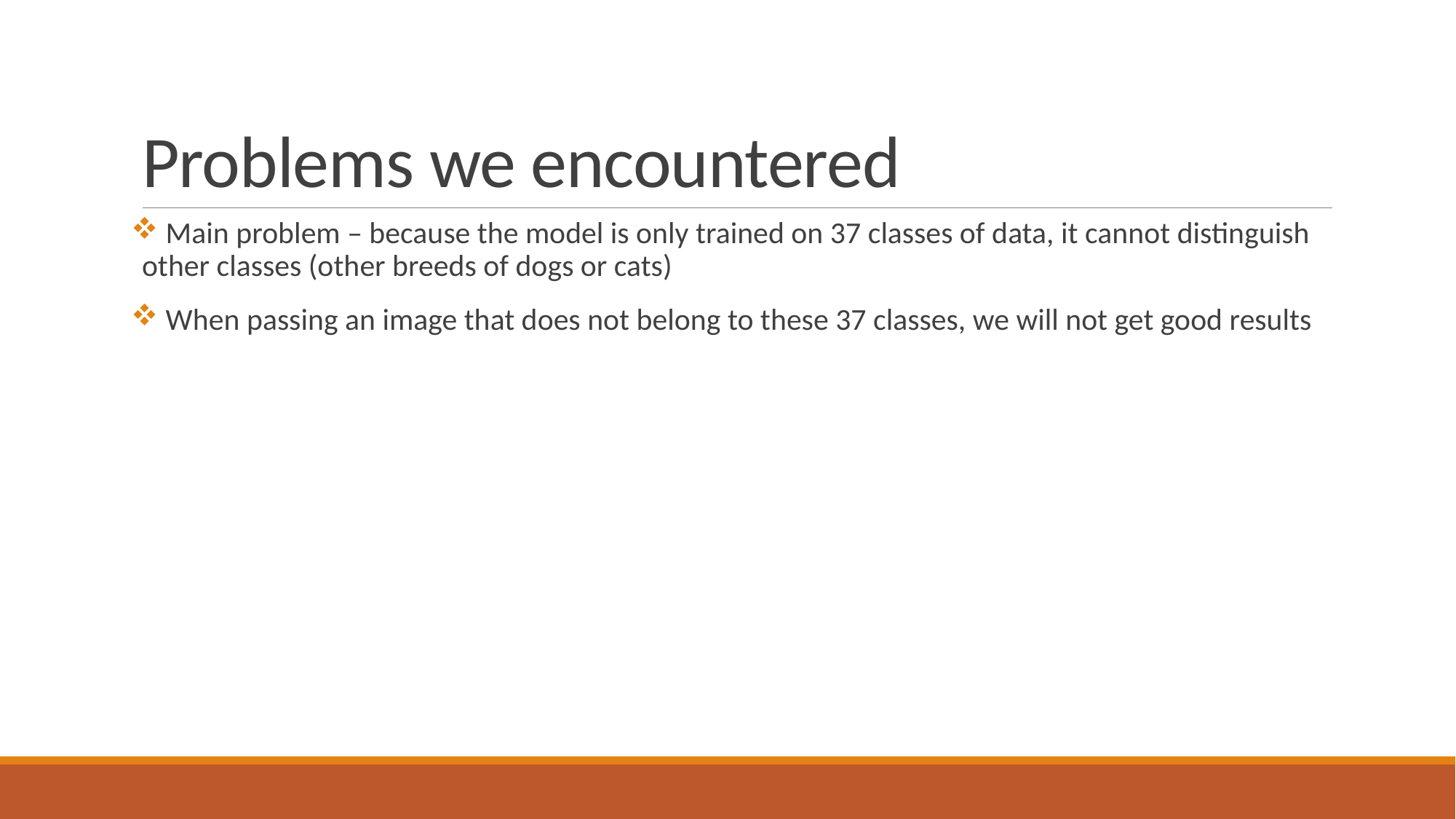

# Problems we encountered
 Main problem – because the model is only trained on 37 classes of data, it cannot distinguish other classes (other breeds of dogs or cats)
 When passing an image that does not belong to these 37 classes, we will not get good results